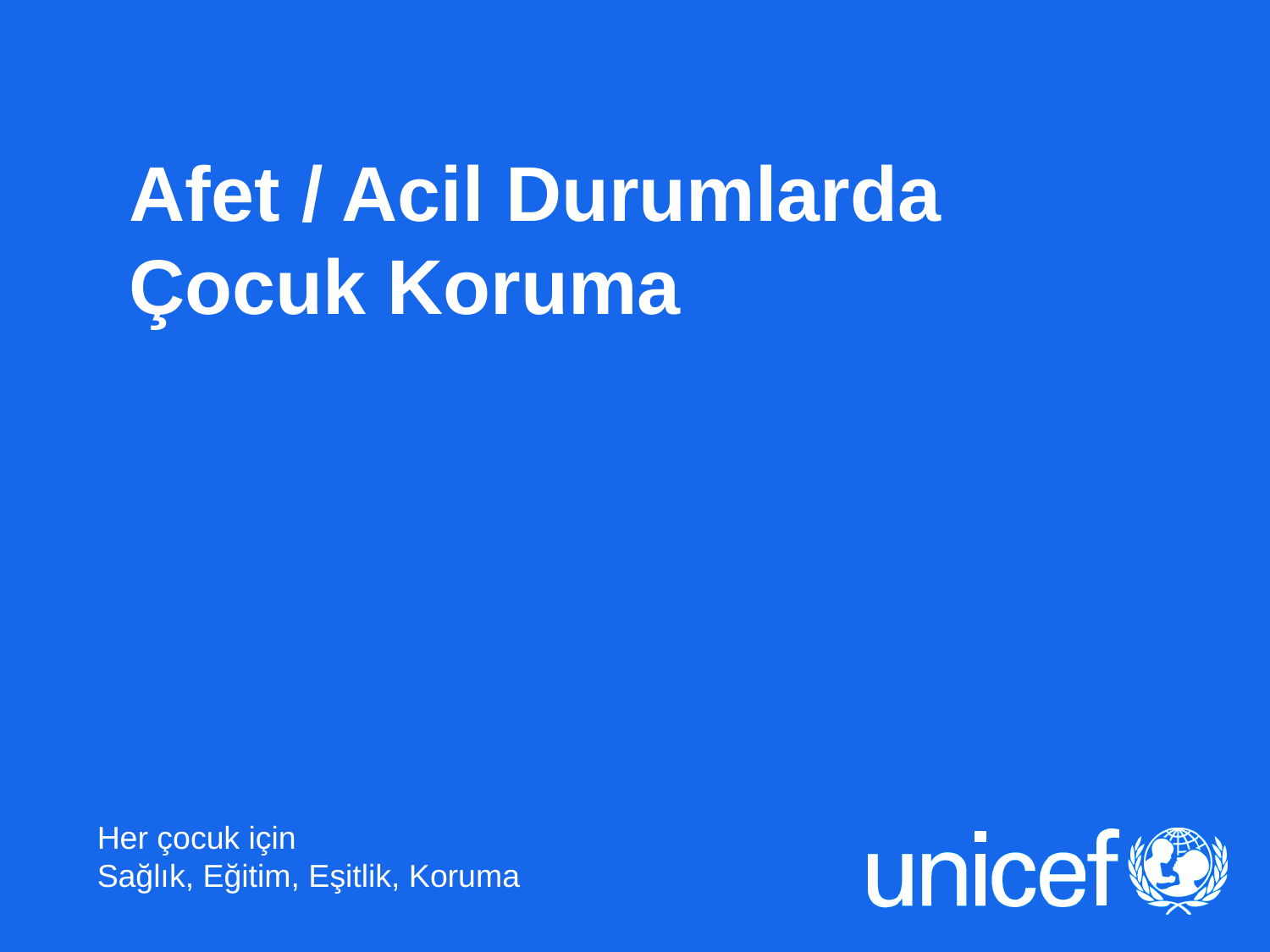

# Afet / Acil Durumlarda Çocuk Koruma
Her çocuk için
Sağlık, Eğitim, Eşitlik, Koruma